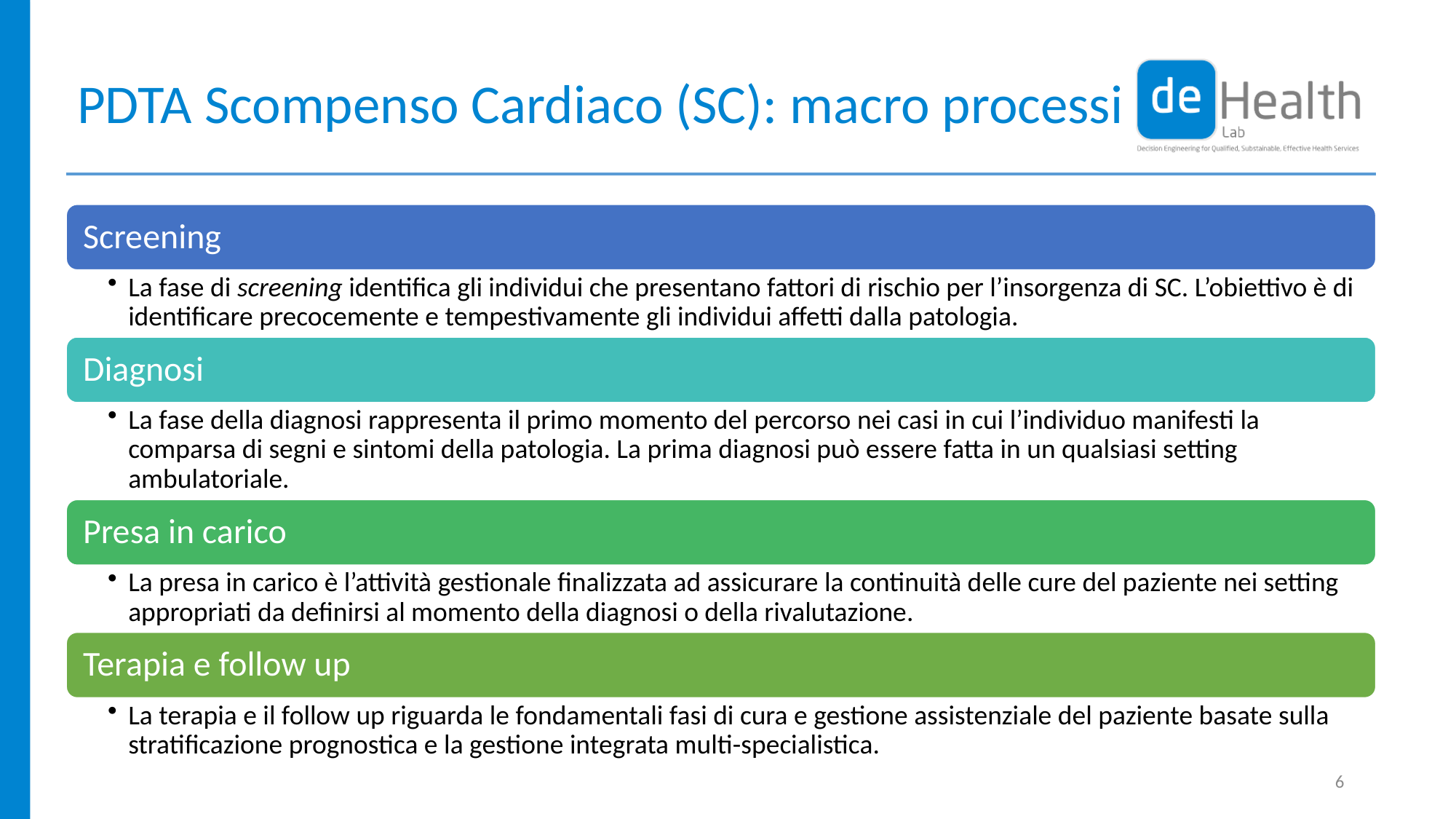

# PDTA Scompenso Cardiaco (SC): macro processi
Screening
La fase di screening identifica gli individui che presentano fattori di rischio per l’insorgenza di SC. L’obiettivo è di identificare precocemente e tempestivamente gli individui affetti dalla patologia.
Diagnosi
La fase della diagnosi rappresenta il primo momento del percorso nei casi in cui l’individuo manifesti la comparsa di segni e sintomi della patologia. La prima diagnosi può essere fatta in un qualsiasi setting ambulatoriale.
Presa in carico
La presa in carico è l’attività gestionale finalizzata ad assicurare la continuità delle cure del paziente nei setting appropriati da definirsi al momento della diagnosi o della rivalutazione.
Terapia e follow up
La terapia e il follow up riguarda le fondamentali fasi di cura e gestione assistenziale del paziente basate sulla stratificazione prognostica e la gestione integrata multi-specialistica.
6